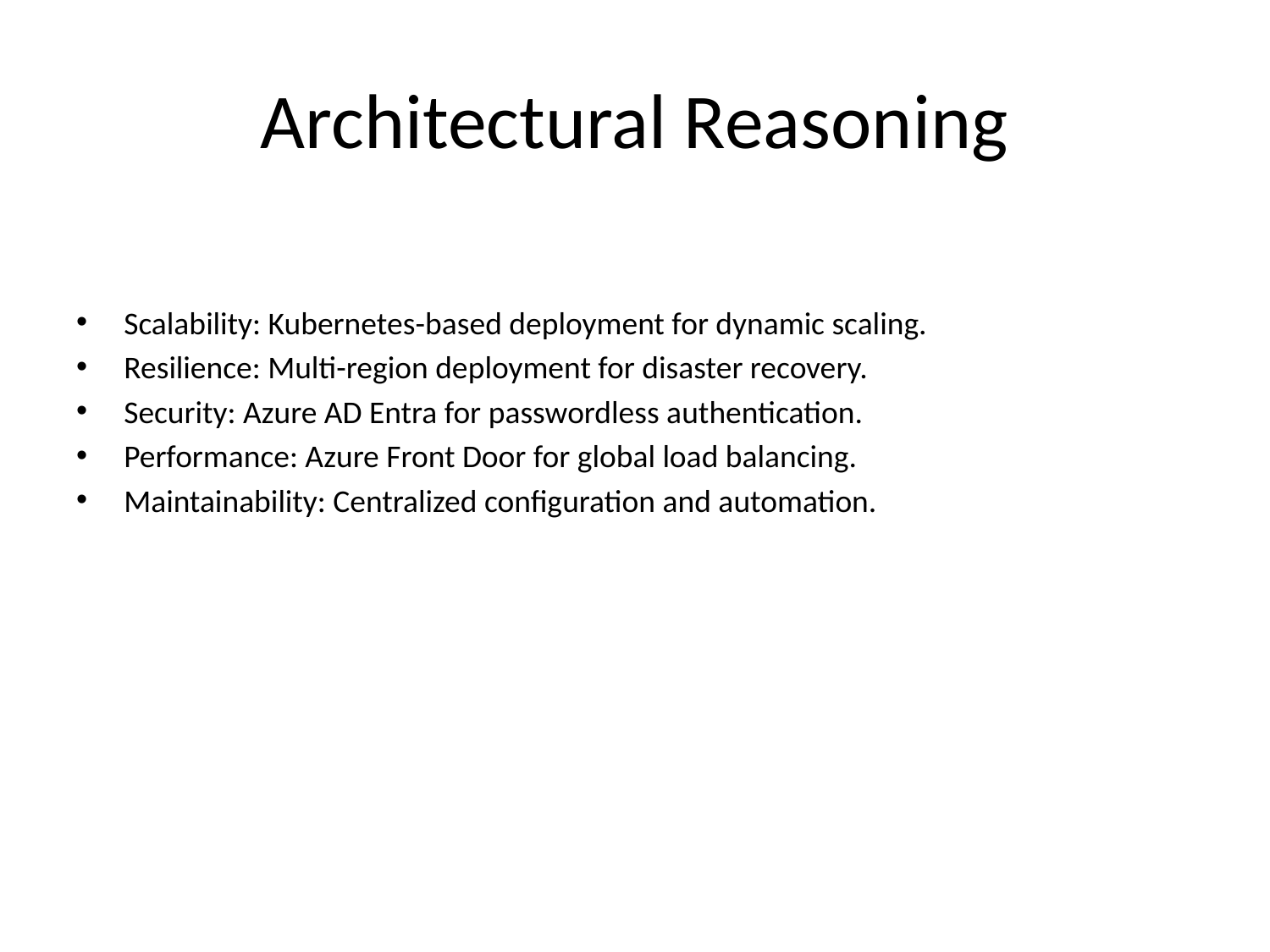

# Architectural Reasoning

Scalability: Kubernetes-based deployment for dynamic scaling.
Resilience: Multi-region deployment for disaster recovery.
Security: Azure AD Entra for passwordless authentication.
Performance: Azure Front Door for global load balancing.
Maintainability: Centralized configuration and automation.